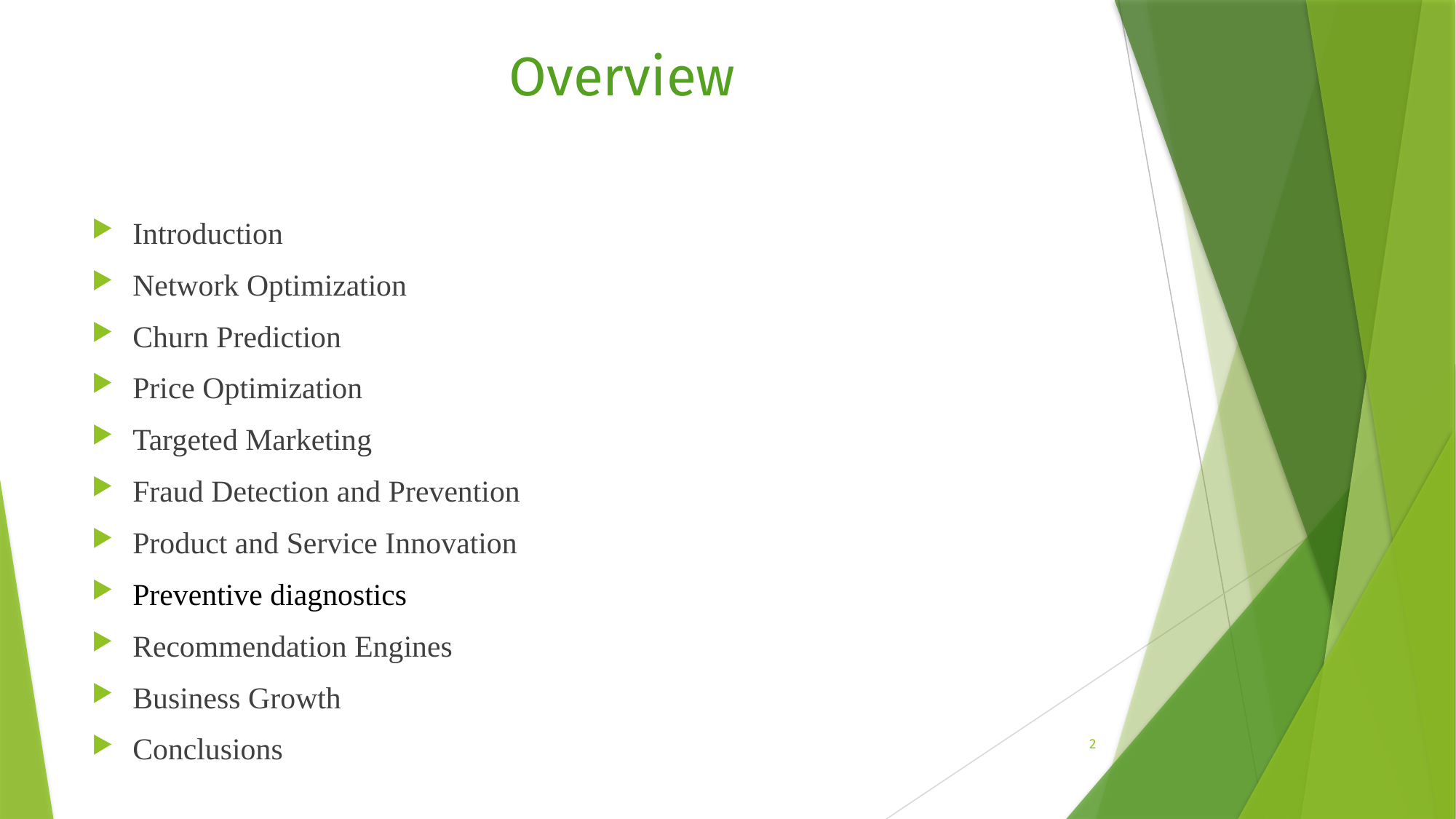

# Overview

Introduction
Network Optimization
Churn Prediction
Price Optimization
Targeted Marketing
Fraud Detection and Prevention
Product and Service Innovation
Preventive diagnostics
Recommendation Engines
Business Growth
Conclusions
2